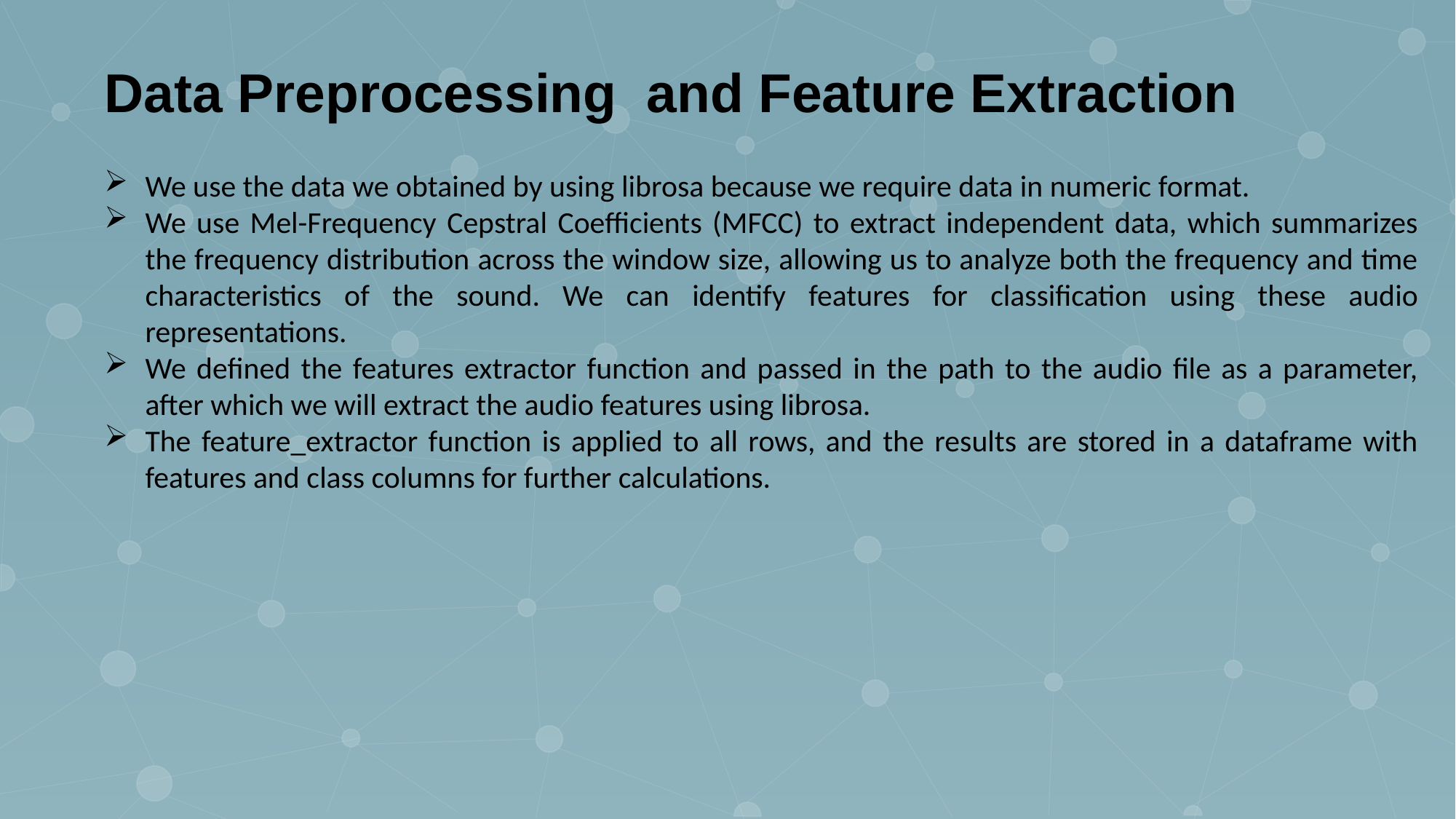

Data Preprocessing  and Feature Extraction
We use the data we obtained by using librosa because we require data in numeric format.
We use Mel-Frequency Cepstral Coefficients (MFCC) to extract independent data, which summarizes the frequency distribution across the window size, allowing us to analyze both the frequency and time characteristics of the sound. We can identify features for classification using these audio representations.
We defined the features extractor function and passed in the path to the audio file as a parameter, after which we will extract the audio features using librosa.
The feature_extractor function is applied to all rows, and the results are stored in a dataframe with features and class columns for further calculations.